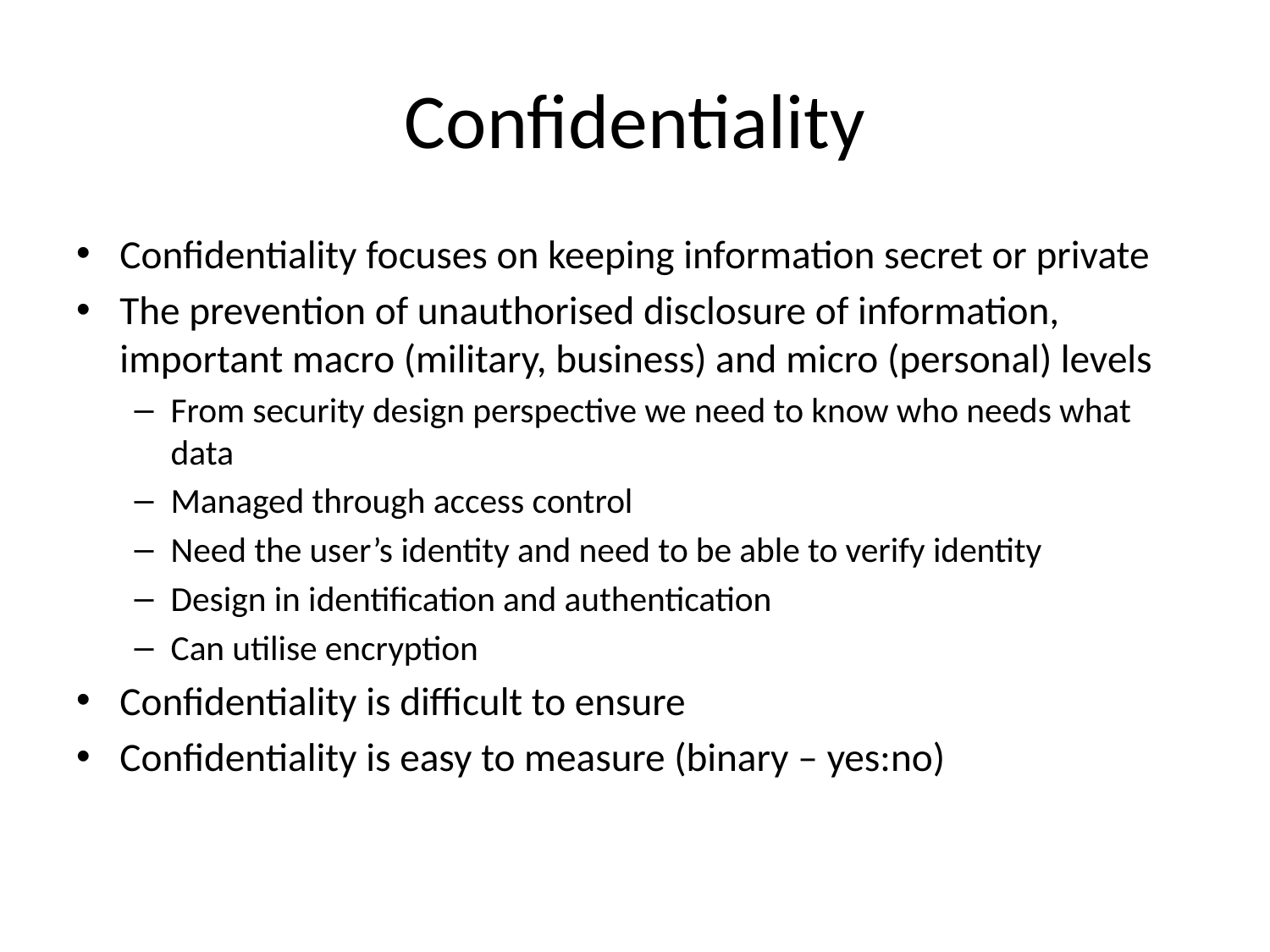

# Confidentiality
Confidentiality focuses on keeping information secret or private
The prevention of unauthorised disclosure of information, important macro (military, business) and micro (personal) levels
From security design perspective we need to know who needs what data
Managed through access control
Need the user’s identity and need to be able to verify identity
Design in identification and authentication
Can utilise encryption
Confidentiality is difficult to ensure
Confidentiality is easy to measure (binary – yes:no)